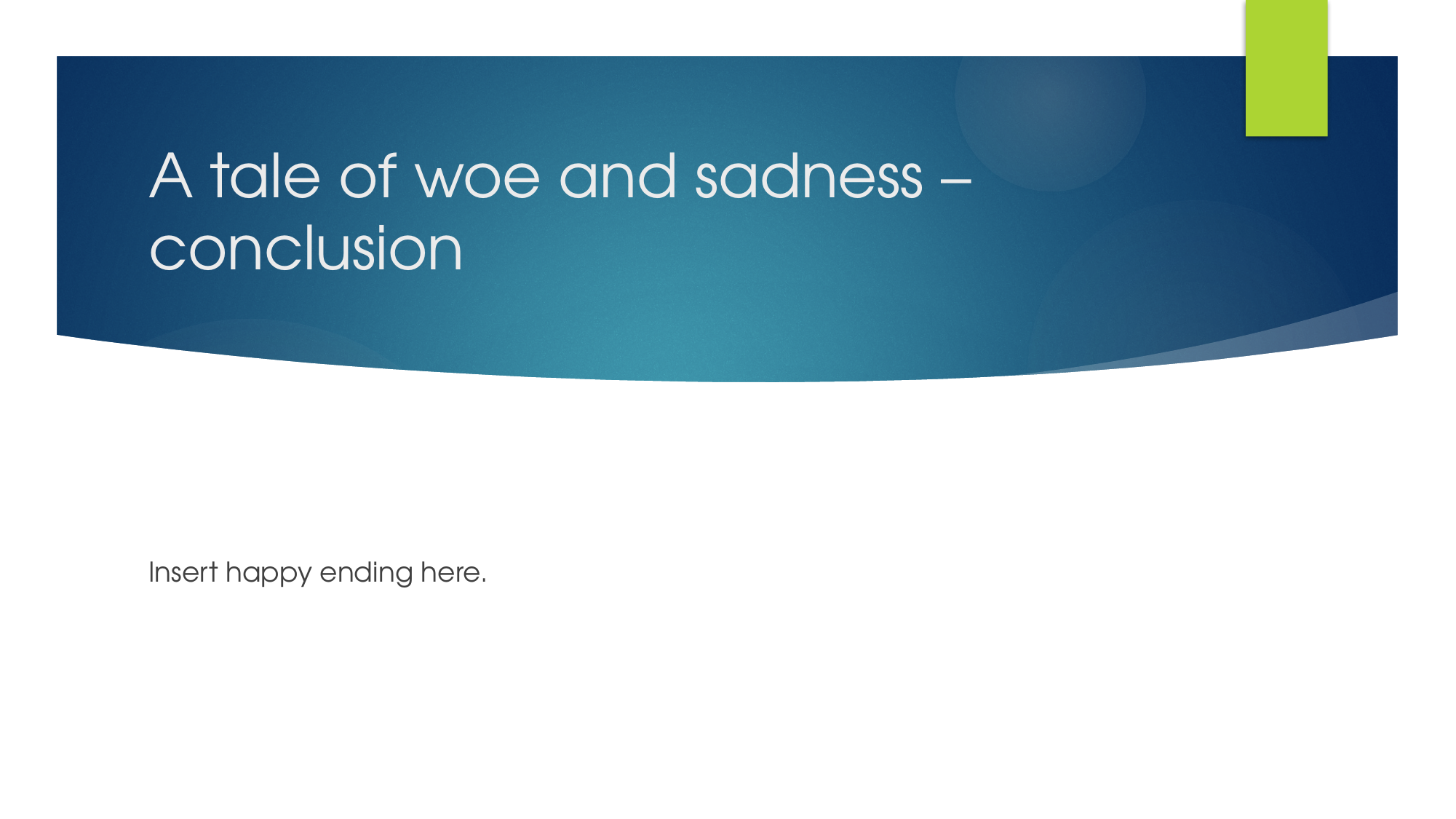

# A tale of woe and sadness – conclusion
Insert happy ending here.